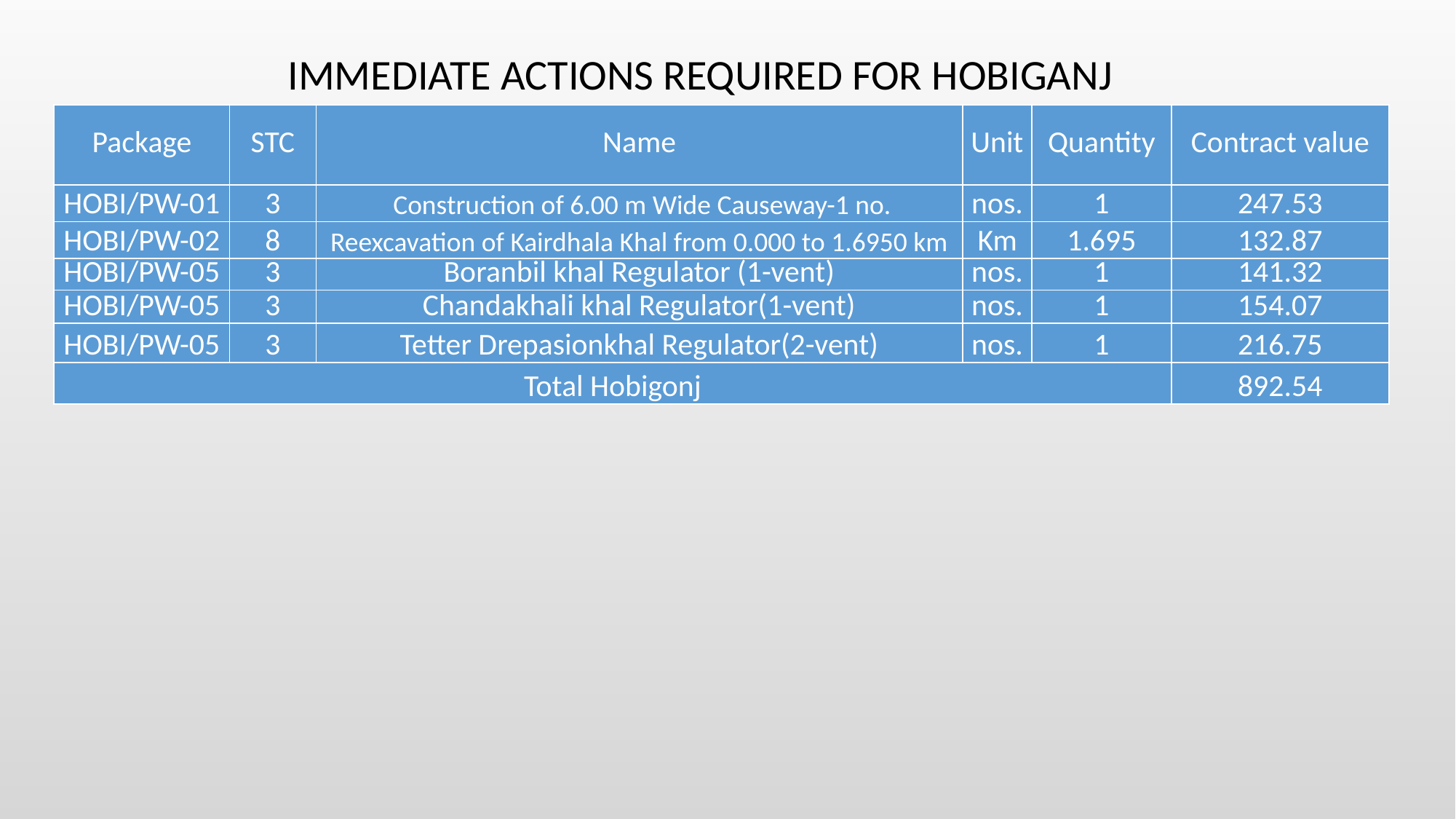

# IMMEDIATE ACTIONS REQUIRED FOR HOBIGANJ
| Package | STC | Name | Unit | Quantity | Contract value |
| --- | --- | --- | --- | --- | --- |
| HOBI/PW-01 | 3 | Construction of 6.00 m Wide Causeway-1 no. | nos. | 1 | 247.53 |
| HOBI/PW-02 | 8 | Reexcavation of Kairdhala Khal from 0.000 to 1.6950 km | Km | 1.695 | 132.87 |
| HOBI/PW-05 | 3 | Boranbil khal Regulator (1-vent) | nos. | 1 | 141.32 |
| HOBI/PW-05 | 3 | Chandakhali khal Regulator(1-vent) | nos. | 1 | 154.07 |
| HOBI/PW-05 | 3 | Tetter Drepasionkhal Regulator(2-vent) | nos. | 1 | 216.75 |
| Total Hobigonj |  |  |  |  | 892.54 |